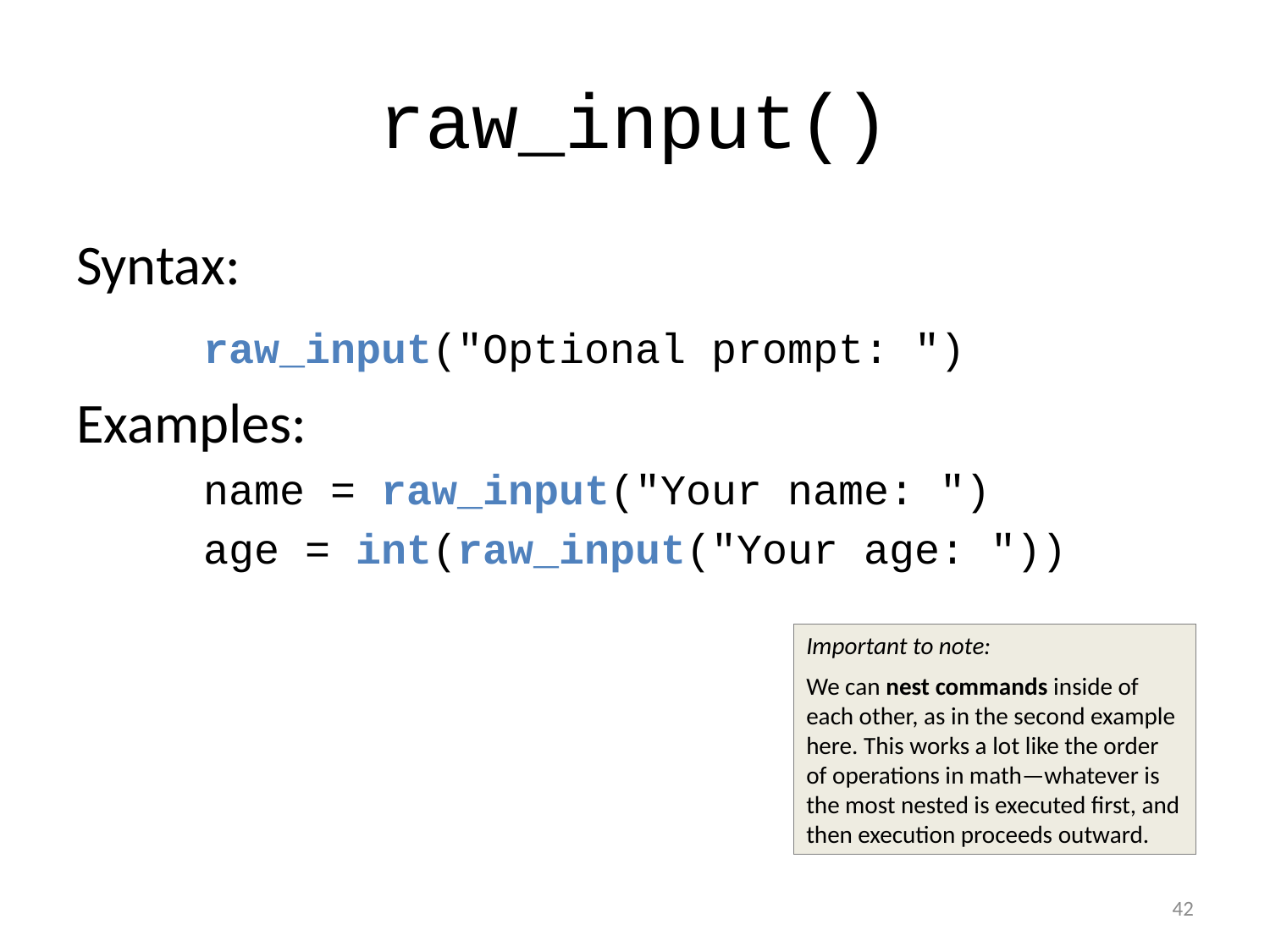

# raw_input()
Syntax:
	raw_input("Optional prompt: ")
Examples:
	name = raw_input("Your name: ")
	age = int(raw_input("Your age: "))
Important to note:
We can nest commands inside of each other, as in the second example here. This works a lot like the order of operations in math—whatever is the most nested is executed first, and then execution proceeds outward.
42